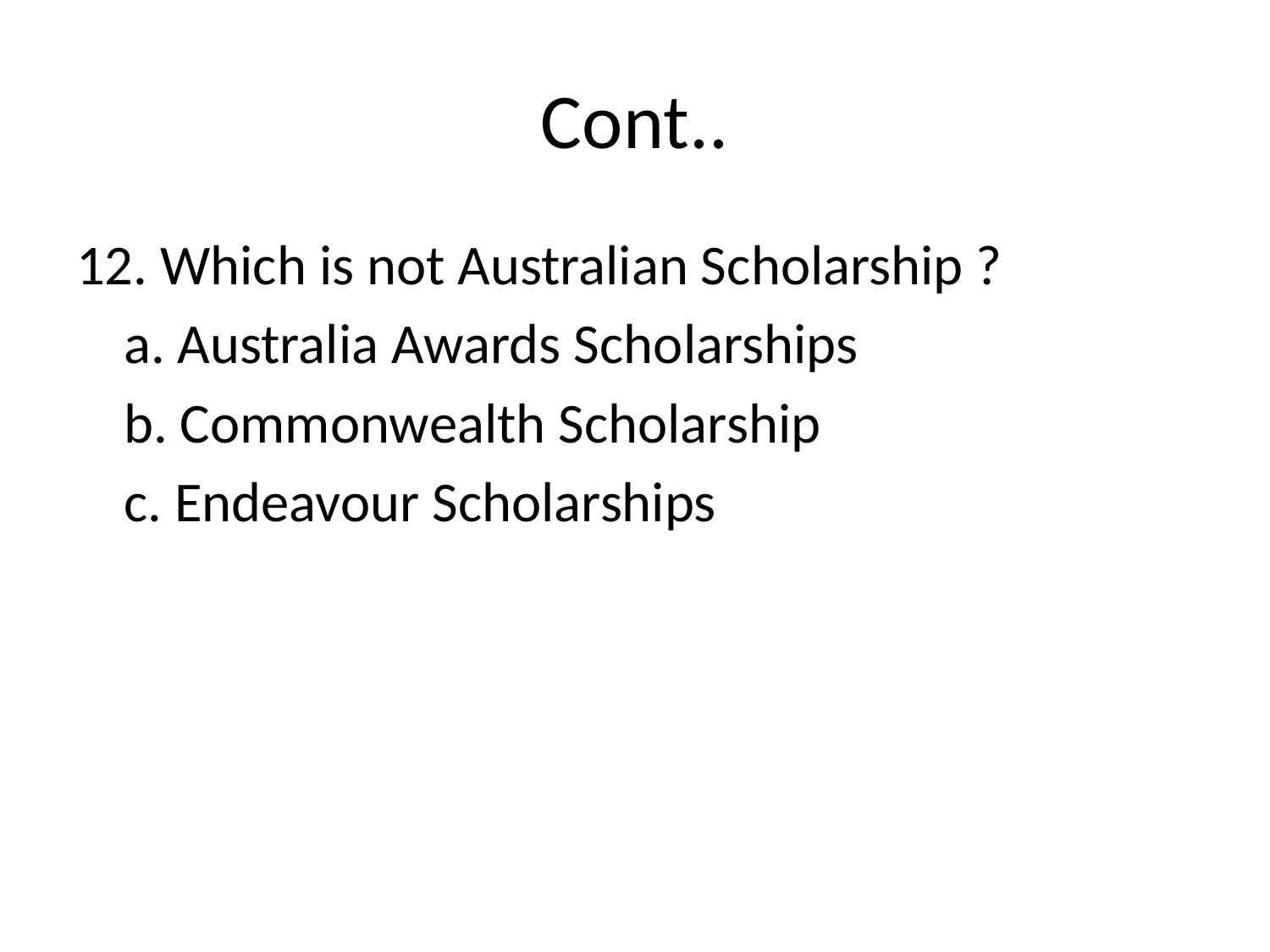

# Cont..
12. Which is not Australian Scholarship ?
	a. Australia Awards Scholarships
	b. Commonwealth Scholarship
	c. Endeavour Scholarships